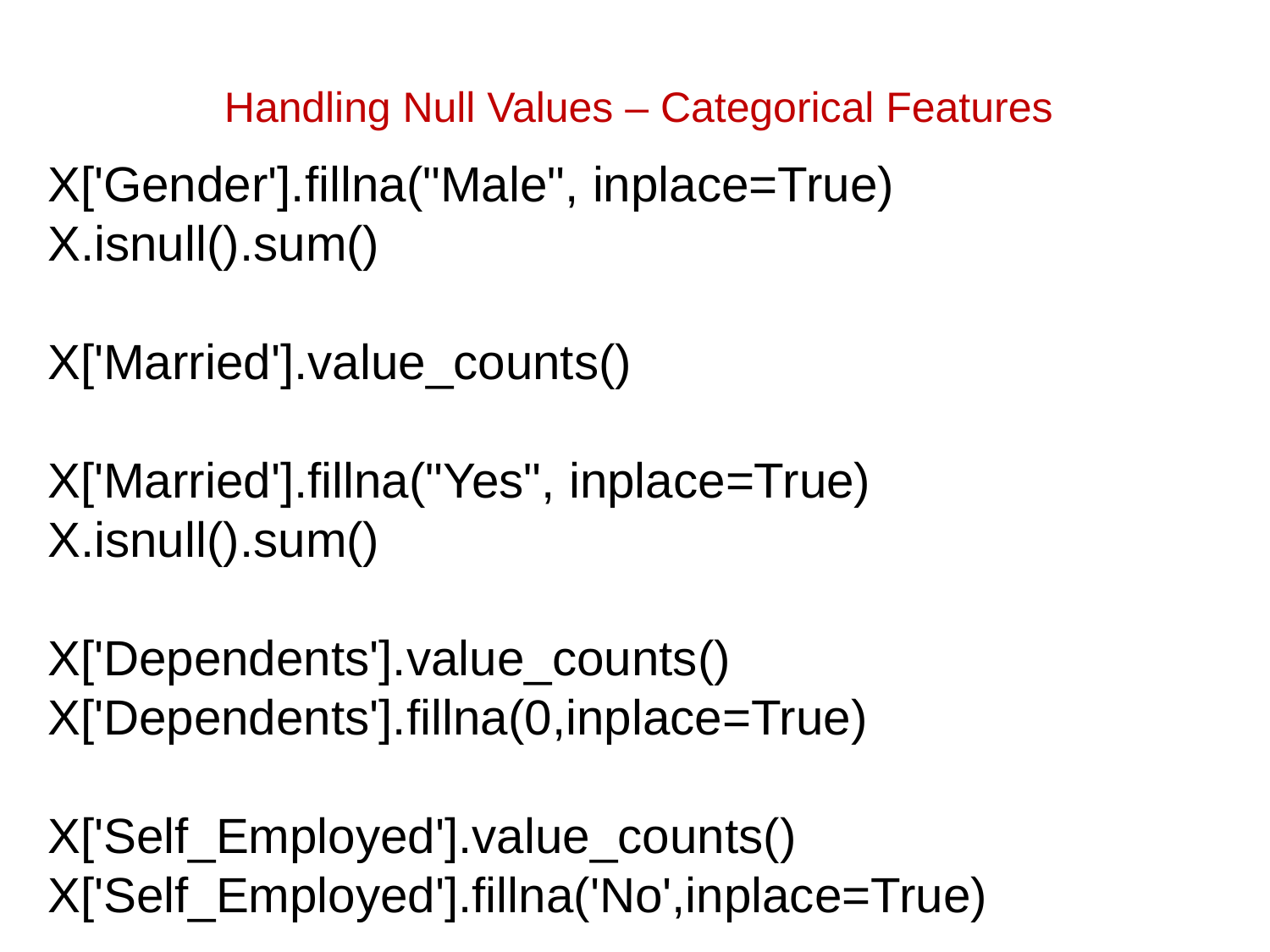

# Handling Null Values – Categorical Features
X['Gender'].fillna("Male", inplace=True)
X.isnull().sum()

X['Married'].value_counts()

X['Married'].fillna("Yes", inplace=True)
X.isnull().sum()

X['Dependents'].value_counts()
X['Dependents'].fillna(0,inplace=True)

X['Self_Employed'].value_counts()
X['Self_Employed'].fillna('No',inplace=True)